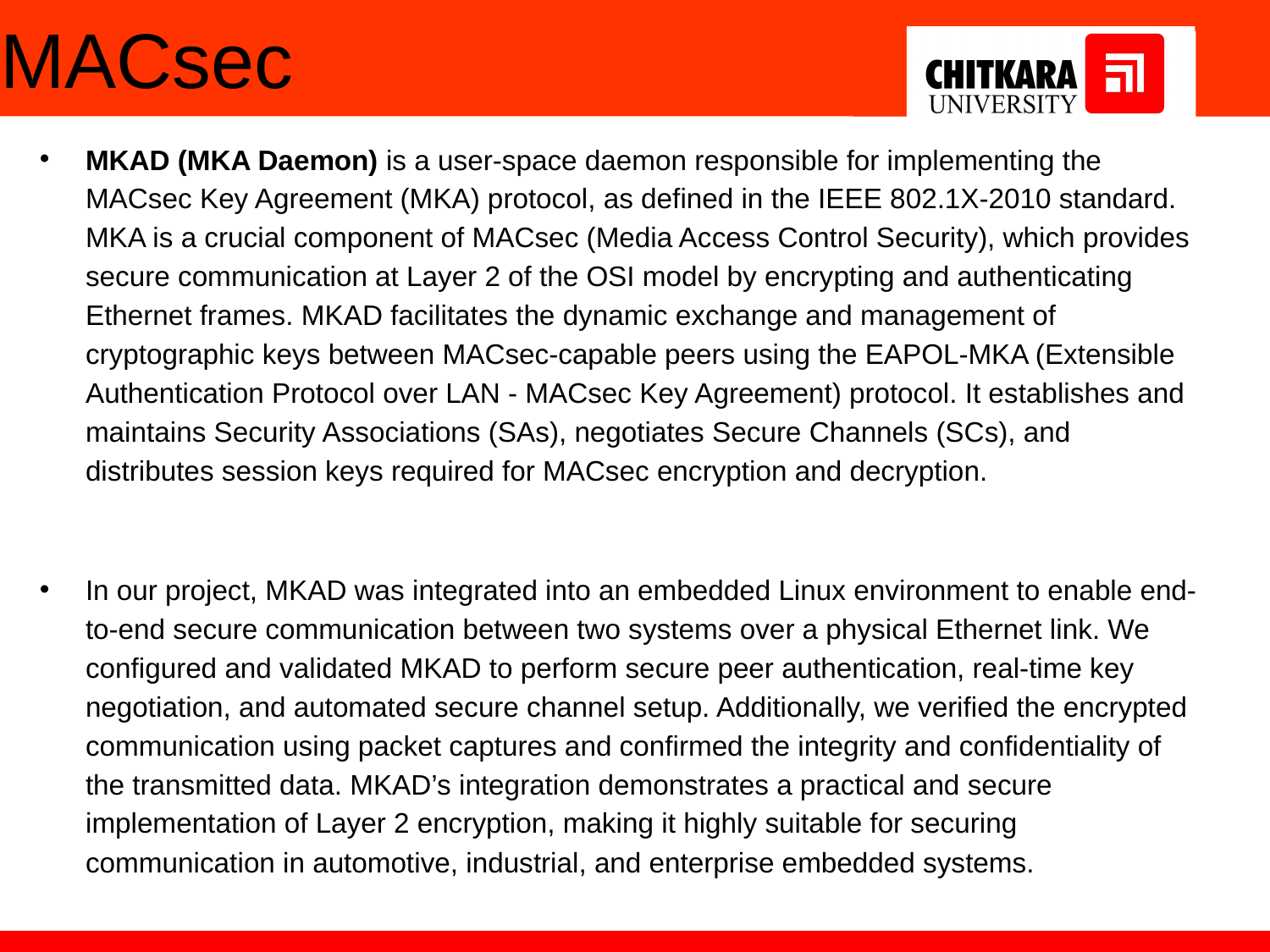

# MACsec
MKAD (MKA Daemon) is a user-space daemon responsible for implementing the MACsec Key Agreement (MKA) protocol, as defined in the IEEE 802.1X-2010 standard. MKA is a crucial component of MACsec (Media Access Control Security), which provides secure communication at Layer 2 of the OSI model by encrypting and authenticating Ethernet frames. MKAD facilitates the dynamic exchange and management of cryptographic keys between MACsec-capable peers using the EAPOL-MKA (Extensible Authentication Protocol over LAN - MACsec Key Agreement) protocol. It establishes and maintains Security Associations (SAs), negotiates Secure Channels (SCs), and distributes session keys required for MACsec encryption and decryption.

In our project, MKAD was integrated into an embedded Linux environment to enable end-to-end secure communication between two systems over a physical Ethernet link. We configured and validated MKAD to perform secure peer authentication, real-time key negotiation, and automated secure channel setup. Additionally, we verified the encrypted communication using packet captures and confirmed the integrity and confidentiality of the transmitted data. MKAD’s integration demonstrates a practical and secure implementation of Layer 2 encryption, making it highly suitable for securing communication in automotive, industrial, and enterprise embedded systems.